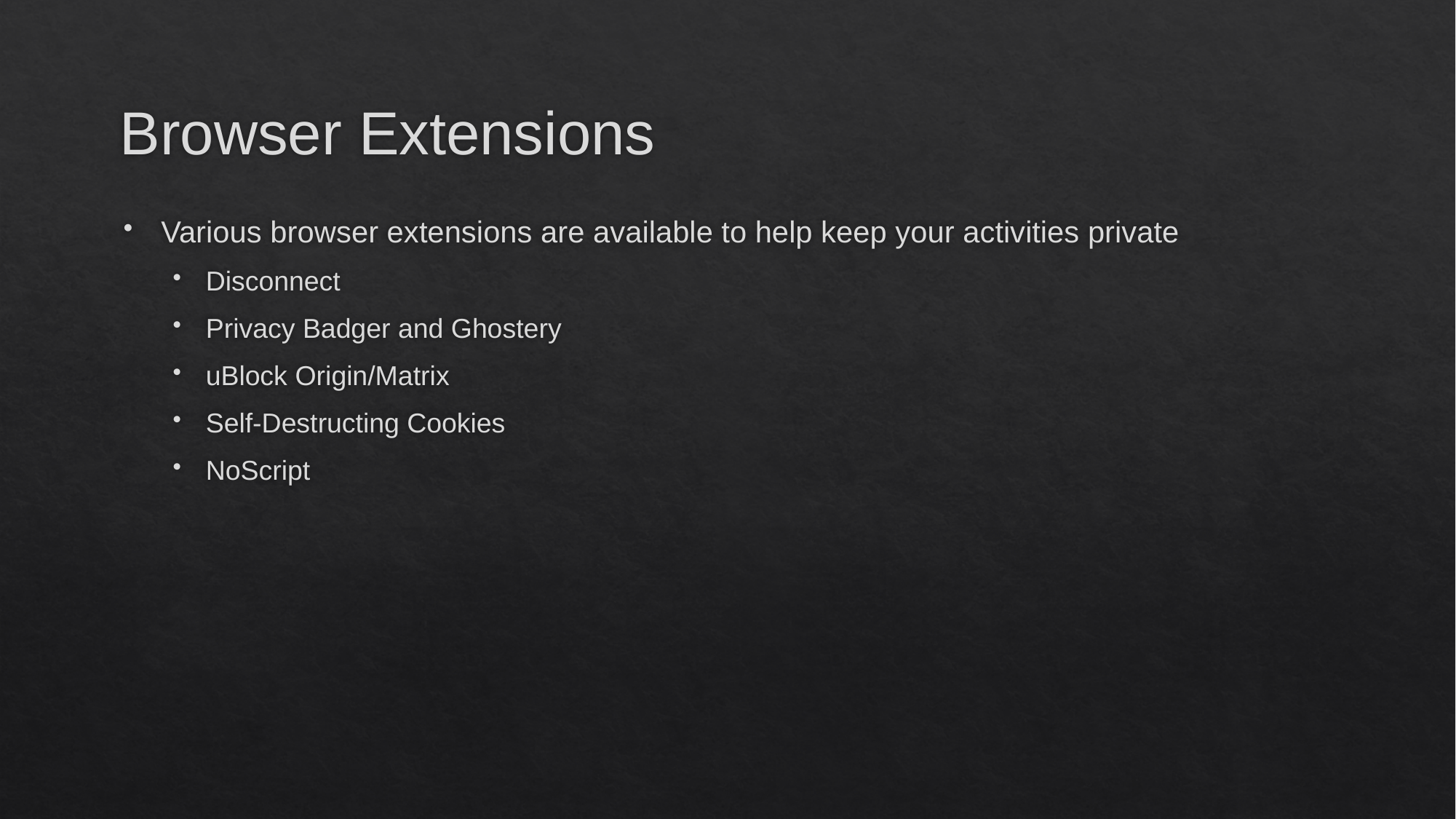

# Browser Extensions
Various browser extensions are available to help keep your activities private
Disconnect
Privacy Badger and Ghostery
uBlock Origin/Matrix
Self-Destructing Cookies
NoScript